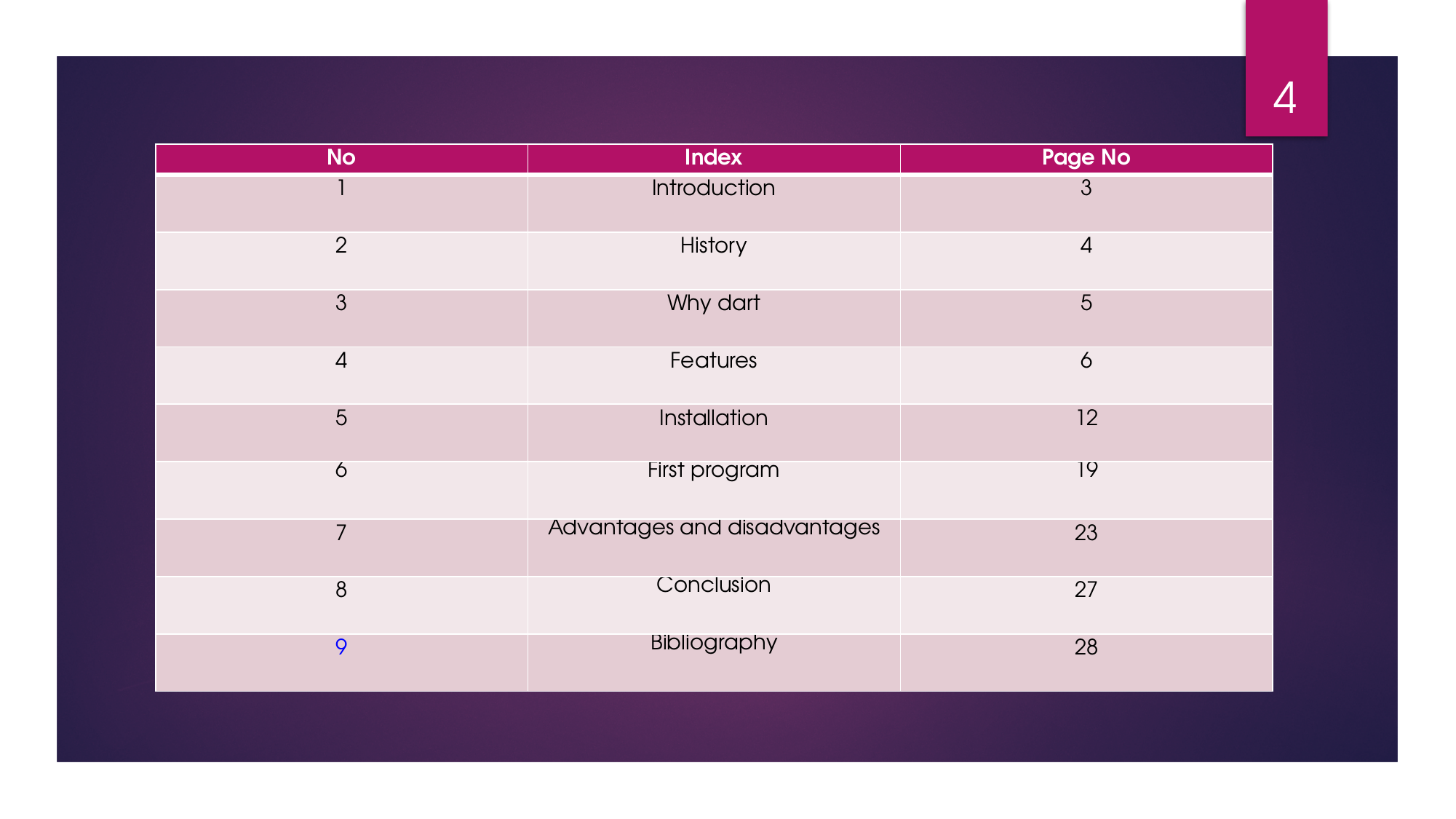

4
| No | Index | Page No |
| --- | --- | --- |
| 1 | Introduction | 3 |
| 2 | History | 4 |
| 3 | Why dart | 5 |
| 4 | Features | 6 |
| 5 | Installation | 12 |
| 6 | First program | 19 |
| 7 | Advantages and disadvantages | 23 |
| 8 | Conclusion | 27 |
| 9 | Bibliography | 28 |